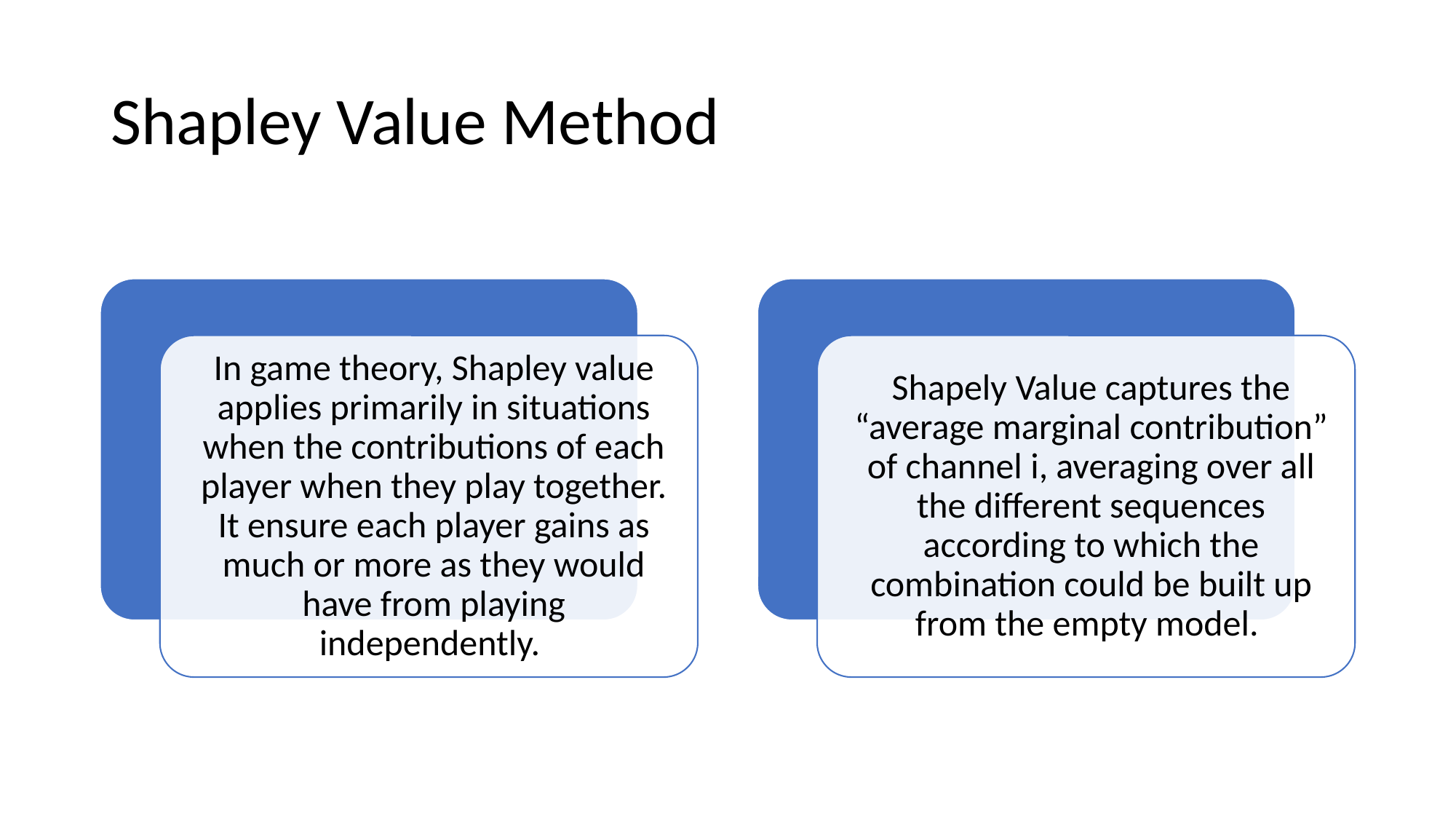

# Shapley Value Method
In game theory, Shapley value applies primarily in situations when the contributions of each player when they play together. It ensure each player gains as much or more as they would have from playing independently.
Shapely Value captures the “average marginal contribution” of channel i, averaging over all the different sequences according to which the combination could be built up from the empty model.